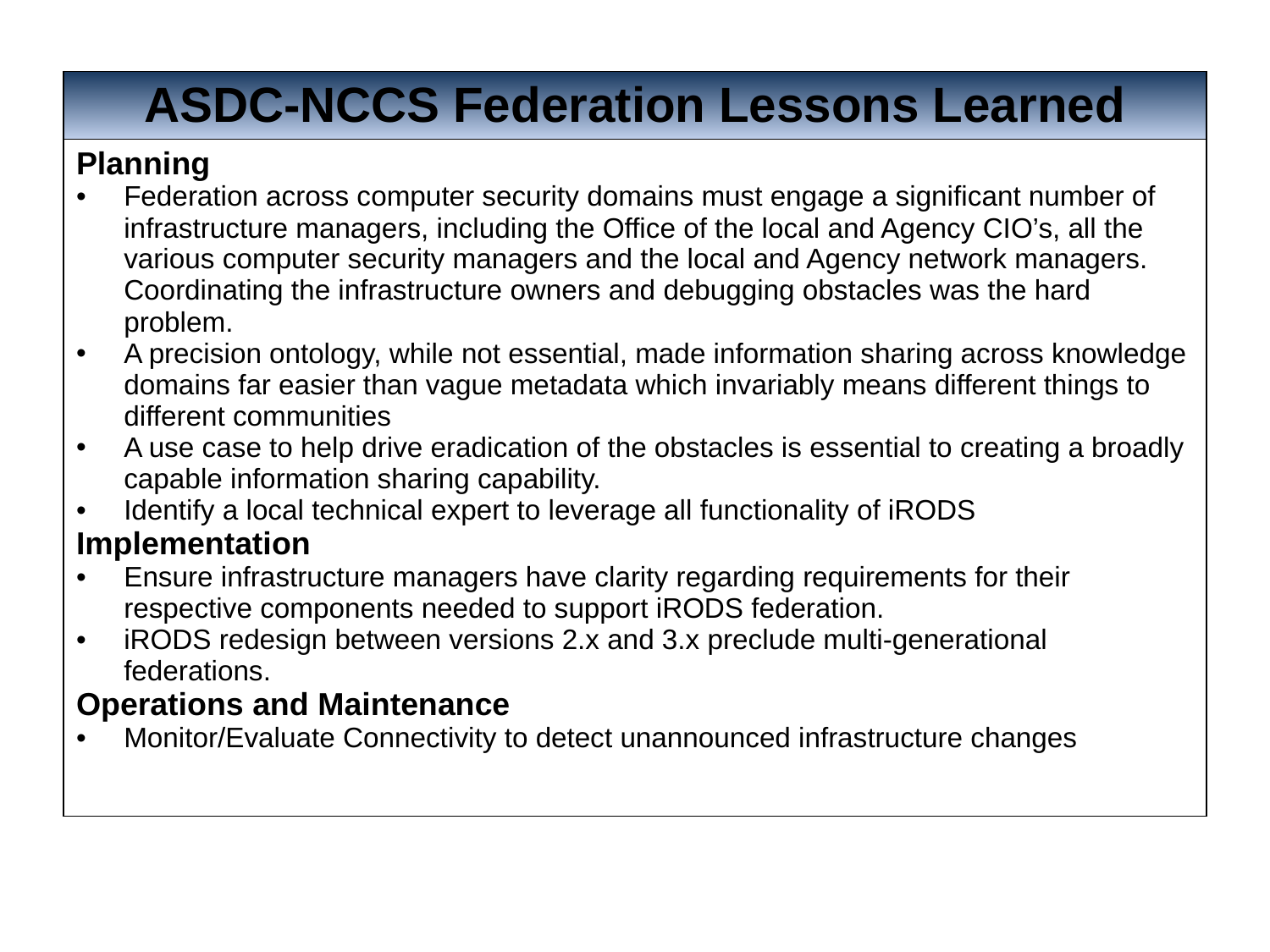

| ASDC-NCCS Federation Lessons Learned |
| --- |
| Planning Federation across computer security domains must engage a significant number of infrastructure managers, including the Office of the local and Agency CIO’s, all the various computer security managers and the local and Agency network managers. Coordinating the infrastructure owners and debugging obstacles was the hard problem. A precision ontology, while not essential, made information sharing across knowledge domains far easier than vague metadata which invariably means different things to different communities A use case to help drive eradication of the obstacles is essential to creating a broadly capable information sharing capability. Identify a local technical expert to leverage all functionality of iRODS Implementation Ensure infrastructure managers have clarity regarding requirements for their respective components needed to support iRODS federation. iRODS redesign between versions 2.x and 3.x preclude multi-generational federations. Operations and Maintenance Monitor/Evaluate Connectivity to detect unannounced infrastructure changes |